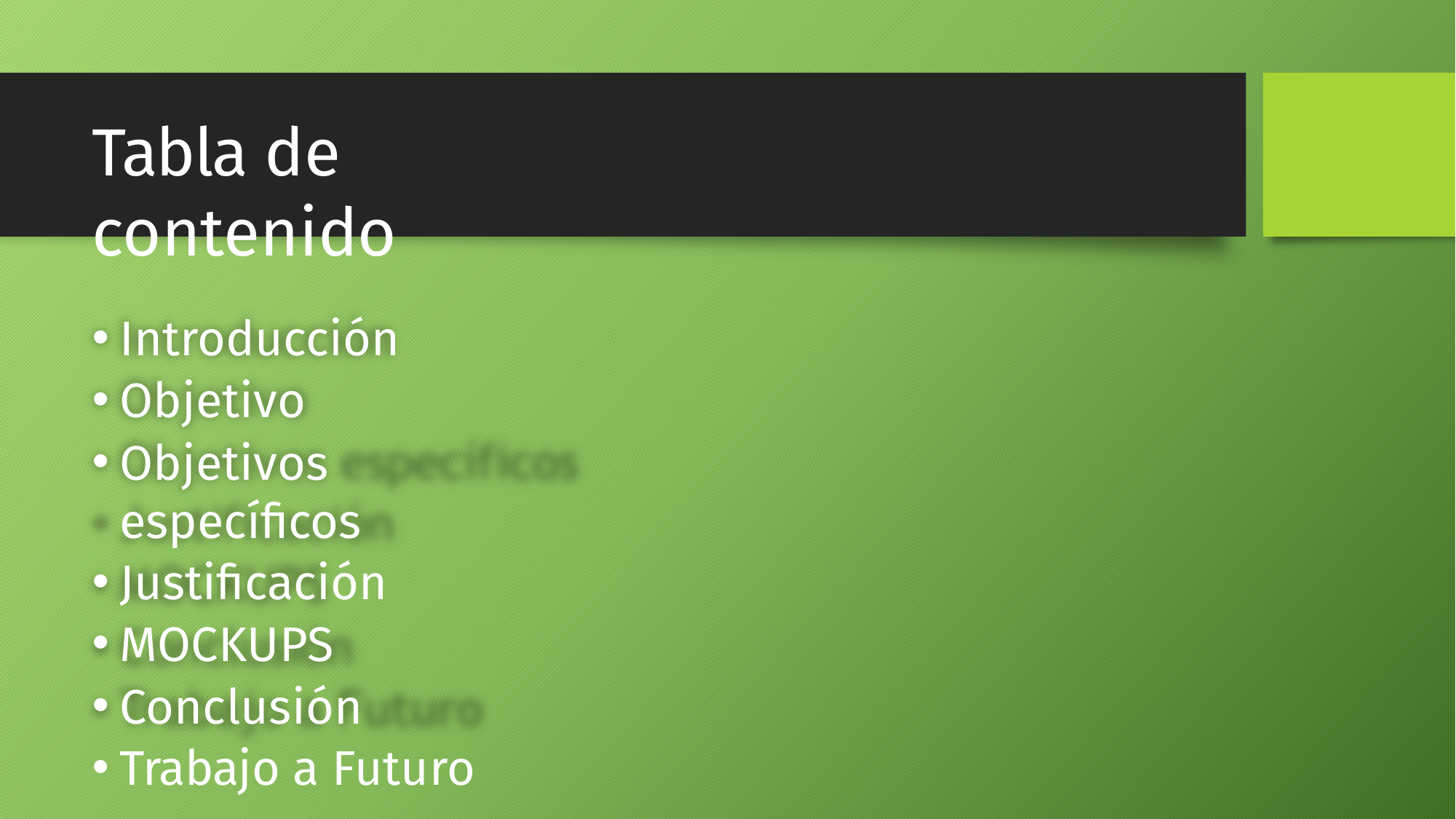

# Tabla de contenido

Introducción
Objetivo
Objetivos específicos
Justificación
MOCKUPS
Conclusión
Trabajo a Futuro